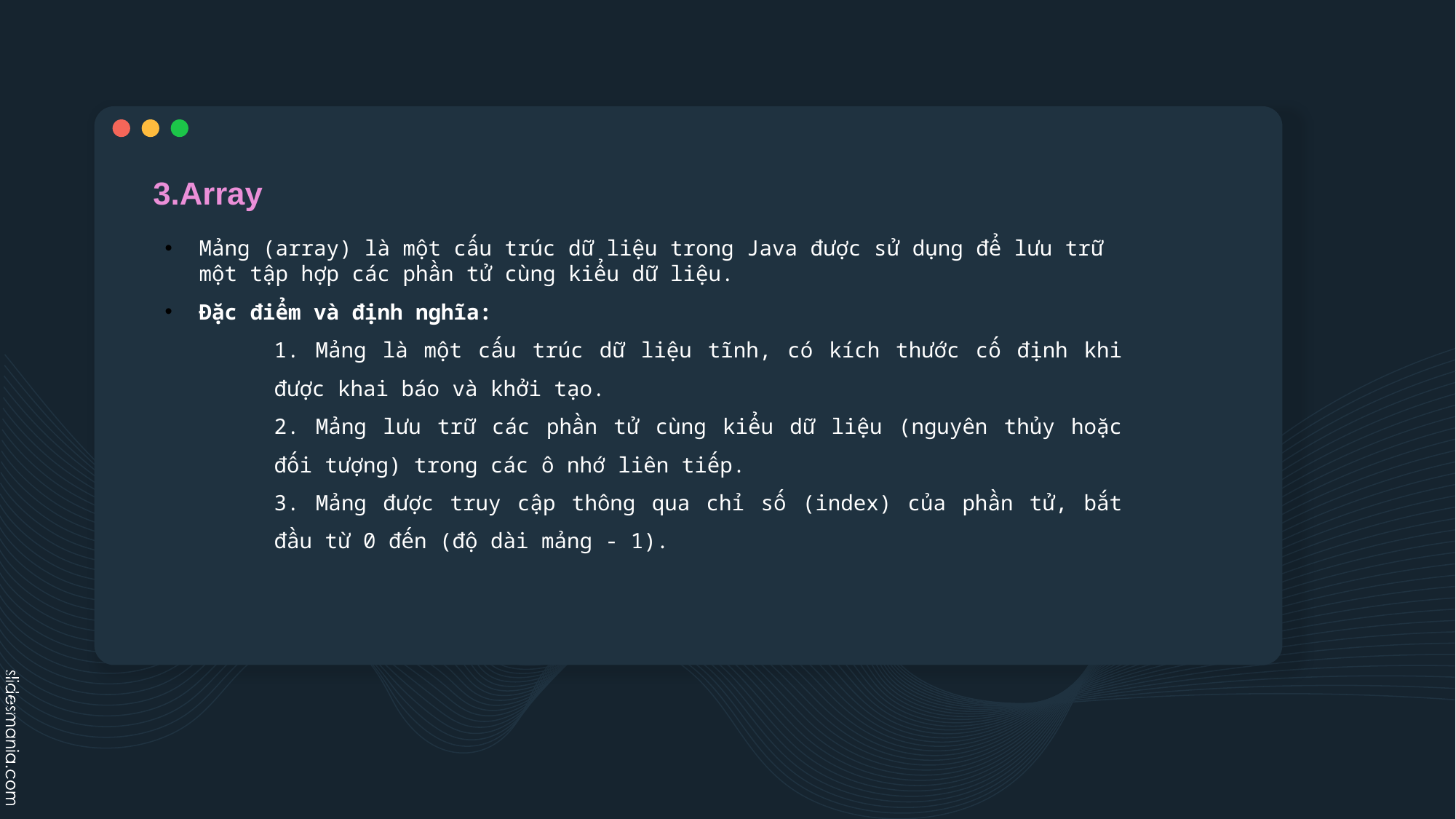

3.Array
Mảng (array) là một cấu trúc dữ liệu trong Java được sử dụng để lưu trữ một tập hợp các phần tử cùng kiểu dữ liệu.
Đặc điểm và định nghĩa:
	1. Mảng là một cấu trúc dữ liệu tĩnh, có kích thước cố định khi 	được khai báo và khởi tạo.
	2. Mảng lưu trữ các phần tử cùng kiểu dữ liệu (nguyên thủy hoặc 	đối tượng) trong các ô nhớ liên tiếp.
	3. Mảng được truy cập thông qua chỉ số (index) của phần tử, bắt 	đầu từ 0 đến (độ dài mảng - 1).